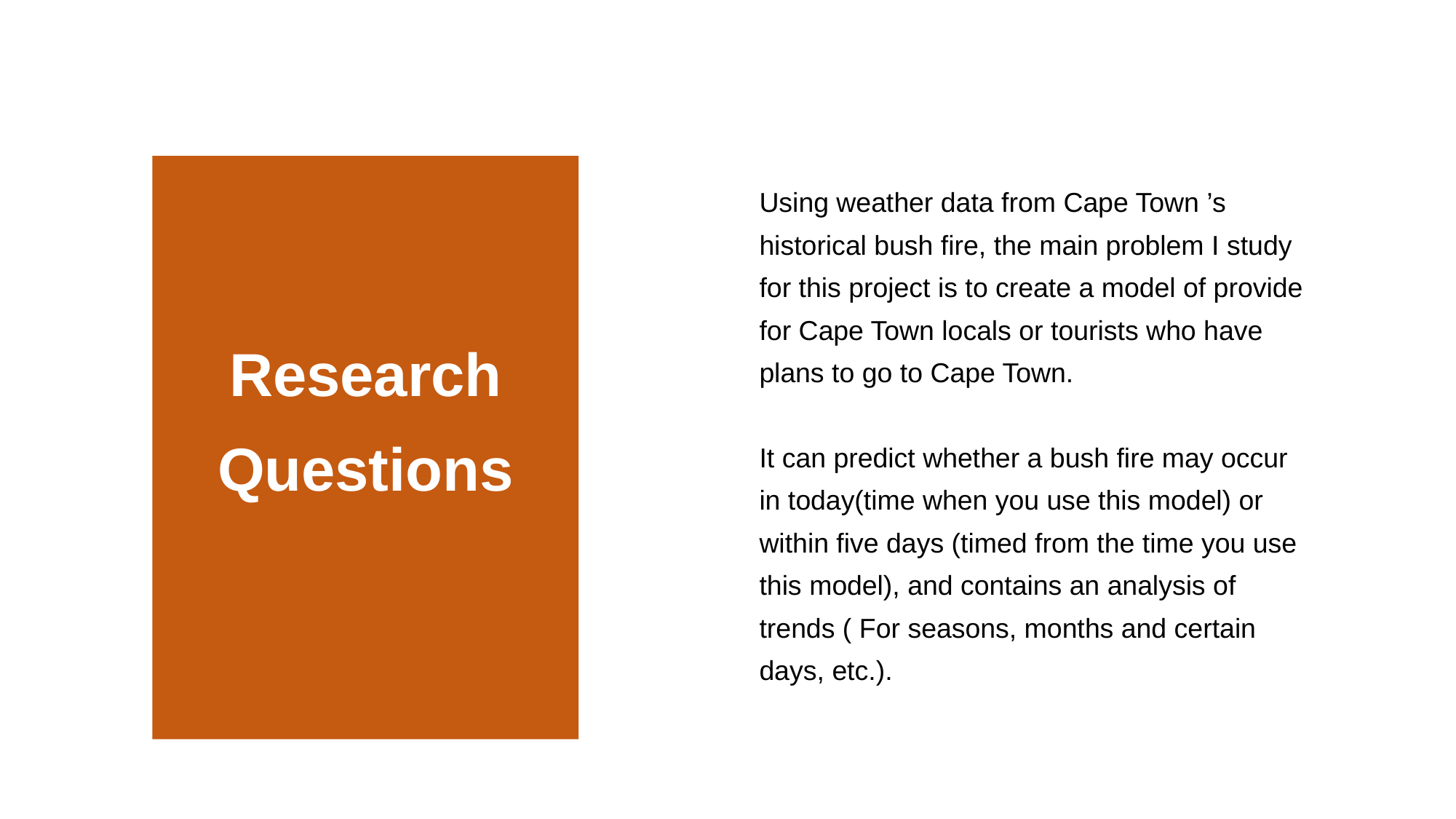

Using weather data from Cape Town ’s historical bush fire, the main problem I study for this project is to create a model of provide for Cape Town locals or tourists who have plans to go to Cape Town.

It can predict whether a bush fire may occur in today(time when you use this model) or within five days (timed from the time you use this model), and contains an analysis of trends ( For seasons, months and certain days, etc.).
Research Questions